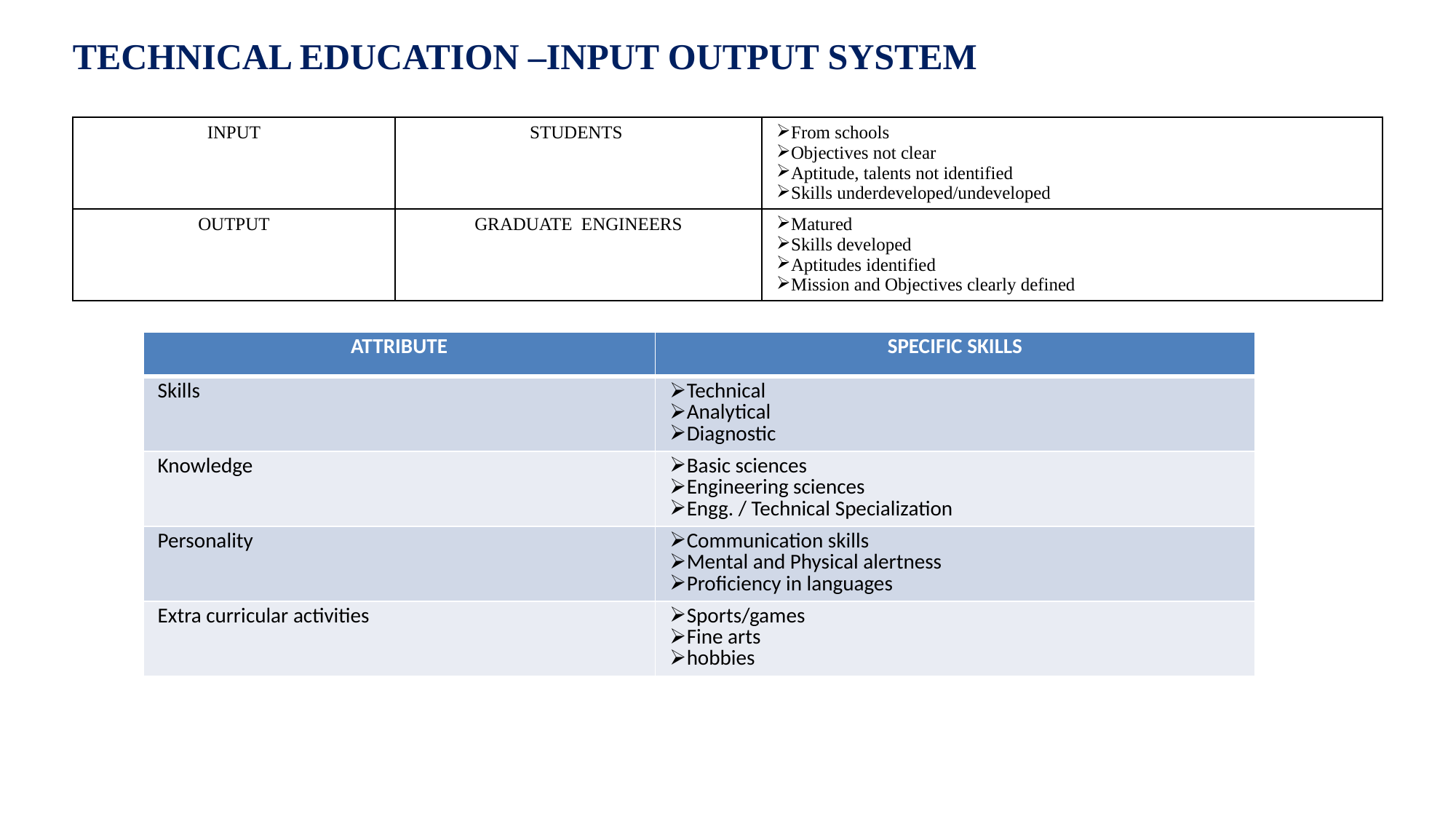

# TECHNICAL EDUCATION –INPUT OUTPUT SYSTEM
| INPUT | STUDENTS | From schools Objectives not clear Aptitude, talents not identified Skills underdeveloped/undeveloped |
| --- | --- | --- |
| OUTPUT | GRADUATE ENGINEERS | Matured Skills developed Aptitudes identified Mission and Objectives clearly defined |
| ATTRIBUTE | SPECIFIC SKILLS |
| --- | --- |
| Skills | Technical Analytical Diagnostic |
| Knowledge | Basic sciences Engineering sciences Engg. / Technical Specialization |
| Personality | Communication skills Mental and Physical alertness Proficiency in languages |
| Extra curricular activities | Sports/games Fine arts hobbies |